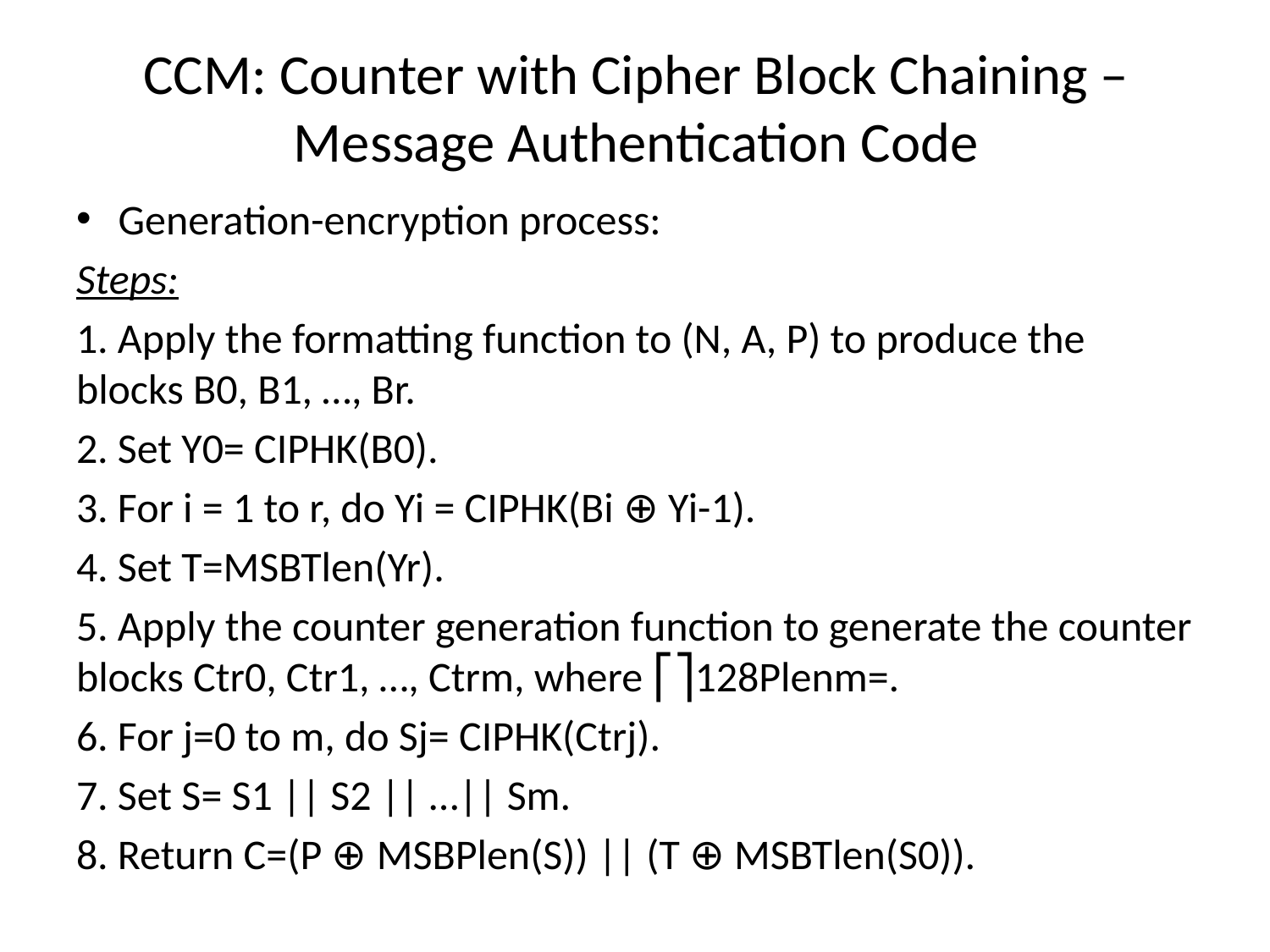

# CCM: Counter with Cipher Block Chaining – Message Authentication Code
Generation-encryption process:
Steps:
1. Apply the formatting function to (N, A, P) to produce the blocks B0, B1, …, Br.
2. Set Y0= CIPHK(B0).
3. For i = 1 to r, do Yi = CIPHK(Bi ⊕ Yi-1).
4. Set T=MSBTlen(Yr).
5. Apply the counter generation function to generate the counter blocks Ctr0, Ctr1, …, Ctrm, where ⎡⎤128Plenm=.
6. For j=0 to m, do Sj= CIPHK(Ctrj).
7. Set S= S1 || S2 || …|| Sm.
8. Return C=(P ⊕ MSBPlen(S)) || (T ⊕ MSBTlen(S0)).